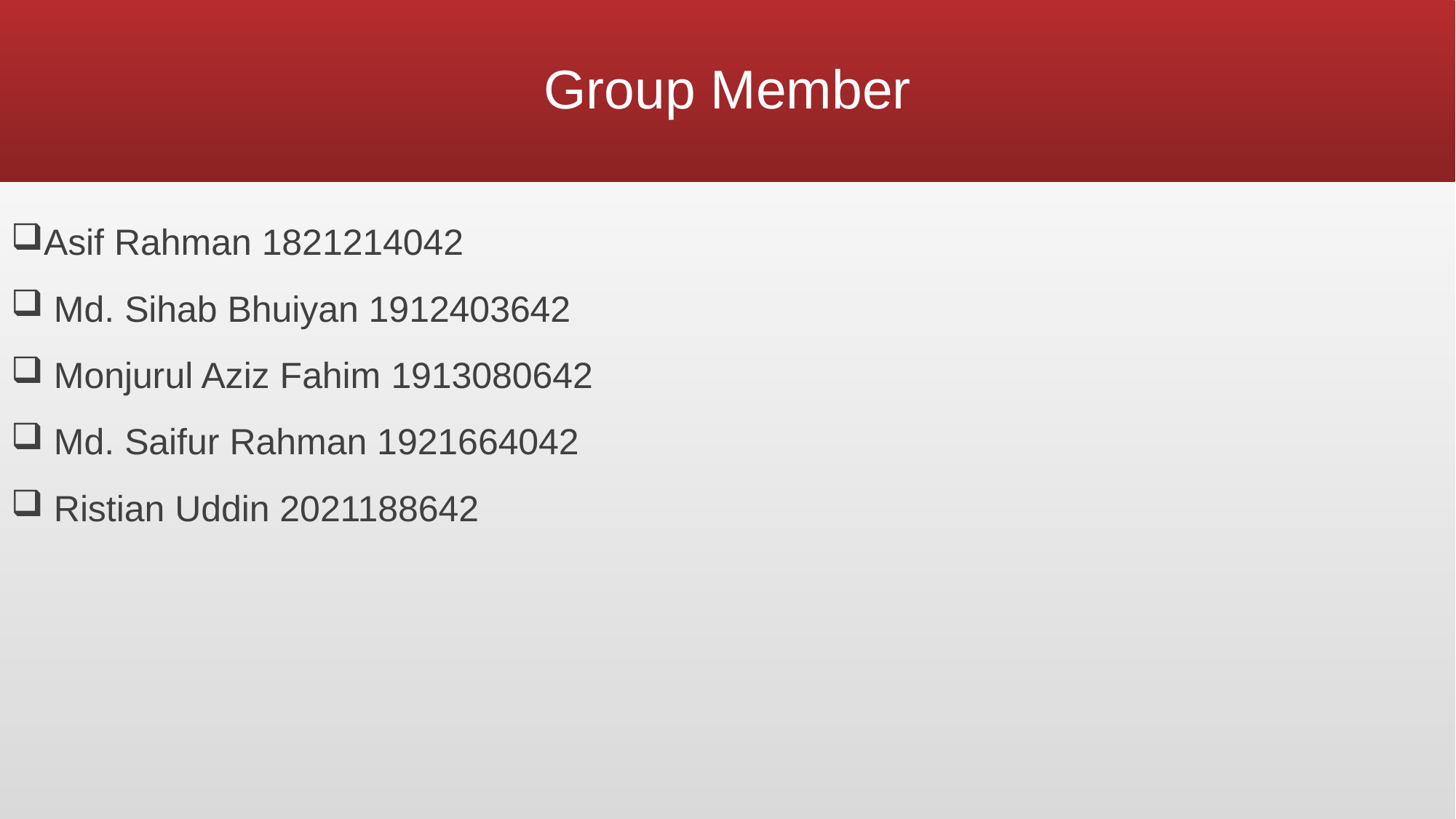

# Group Member
Asif Rahman 1821214042
 Md. Sihab Bhuiyan 1912403642
 Monjurul Aziz Fahim 1913080642
 Md. Saifur Rahman 1921664042
 Ristian Uddin 2021188642